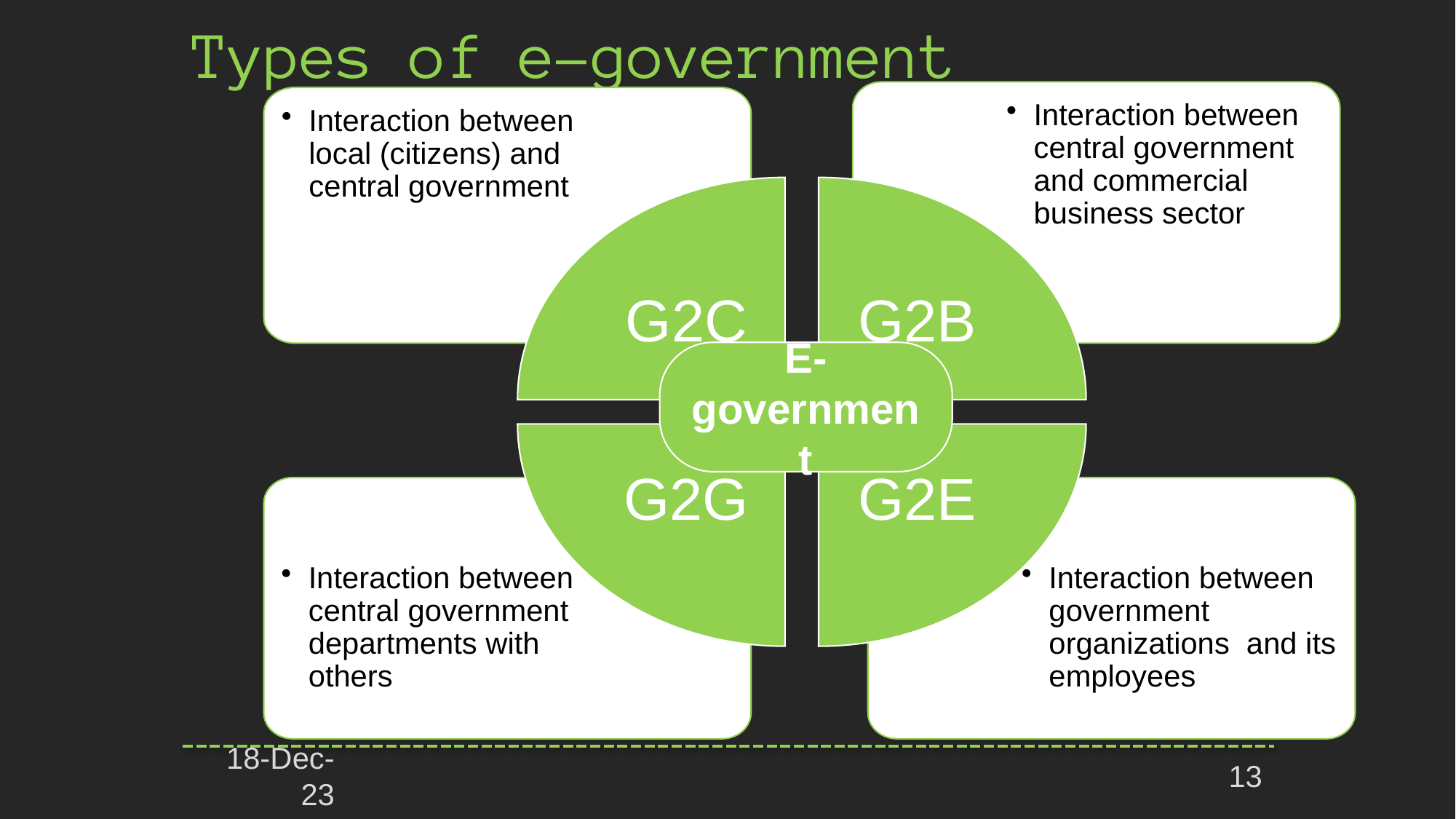

# Types of e-government
Interaction between central government and commercial business sector
Interaction between local (citizens) and central government
G2C
G2B
G2G
G2E
Interaction between central government departments with others
Interaction between government organizations  and its employees

E-government
18-Dec-23
13